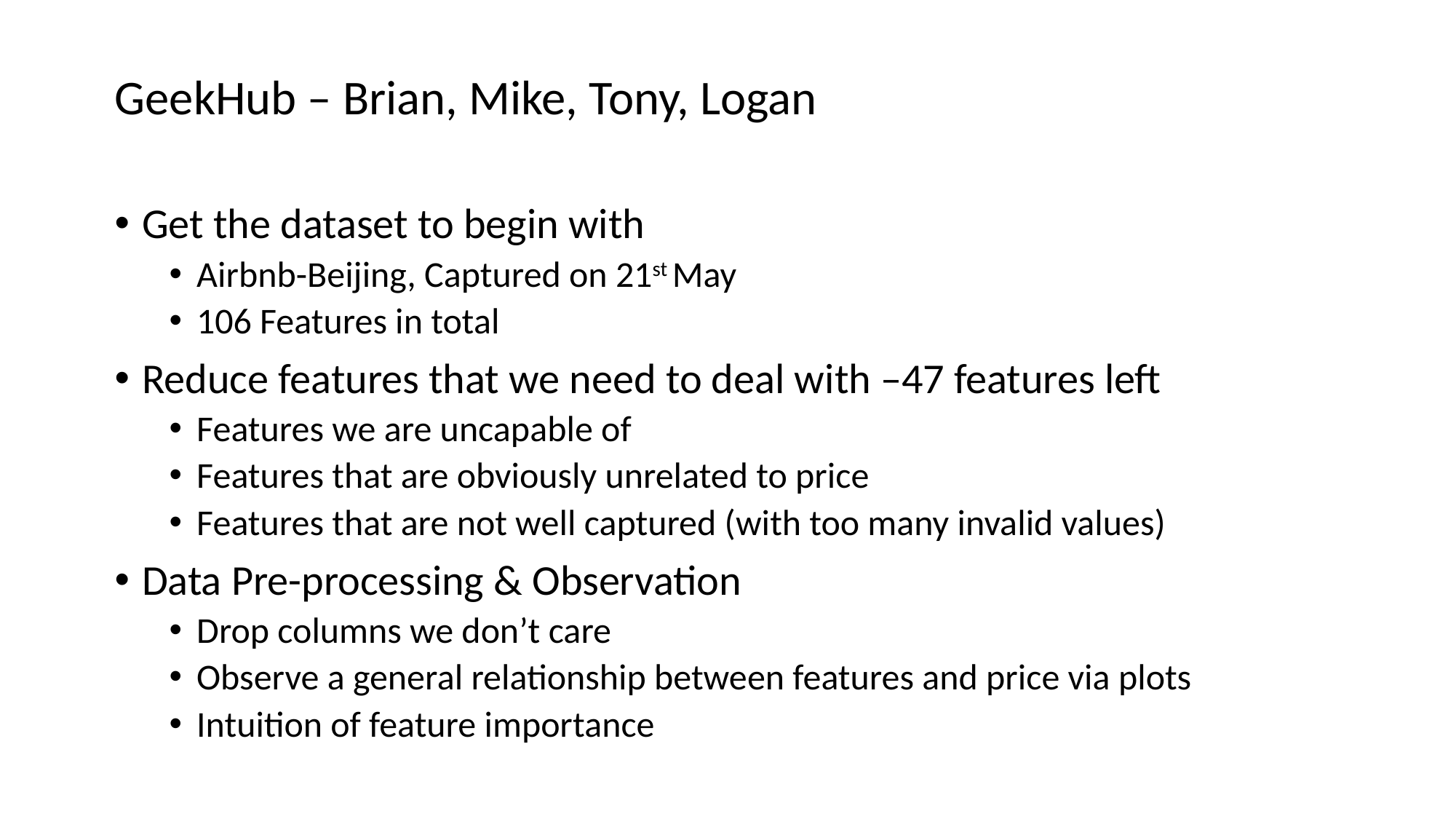

# GeekHub – Brian, Mike, Tony, Logan
Get the dataset to begin with
Airbnb-Beijing, Captured on 21st May
106 Features in total
Reduce features that we need to deal with –47 features left
Features we are uncapable of
Features that are obviously unrelated to price
Features that are not well captured (with too many invalid values)
Data Pre-processing & Observation
Drop columns we don’t care
Observe a general relationship between features and price via plots
Intuition of feature importance